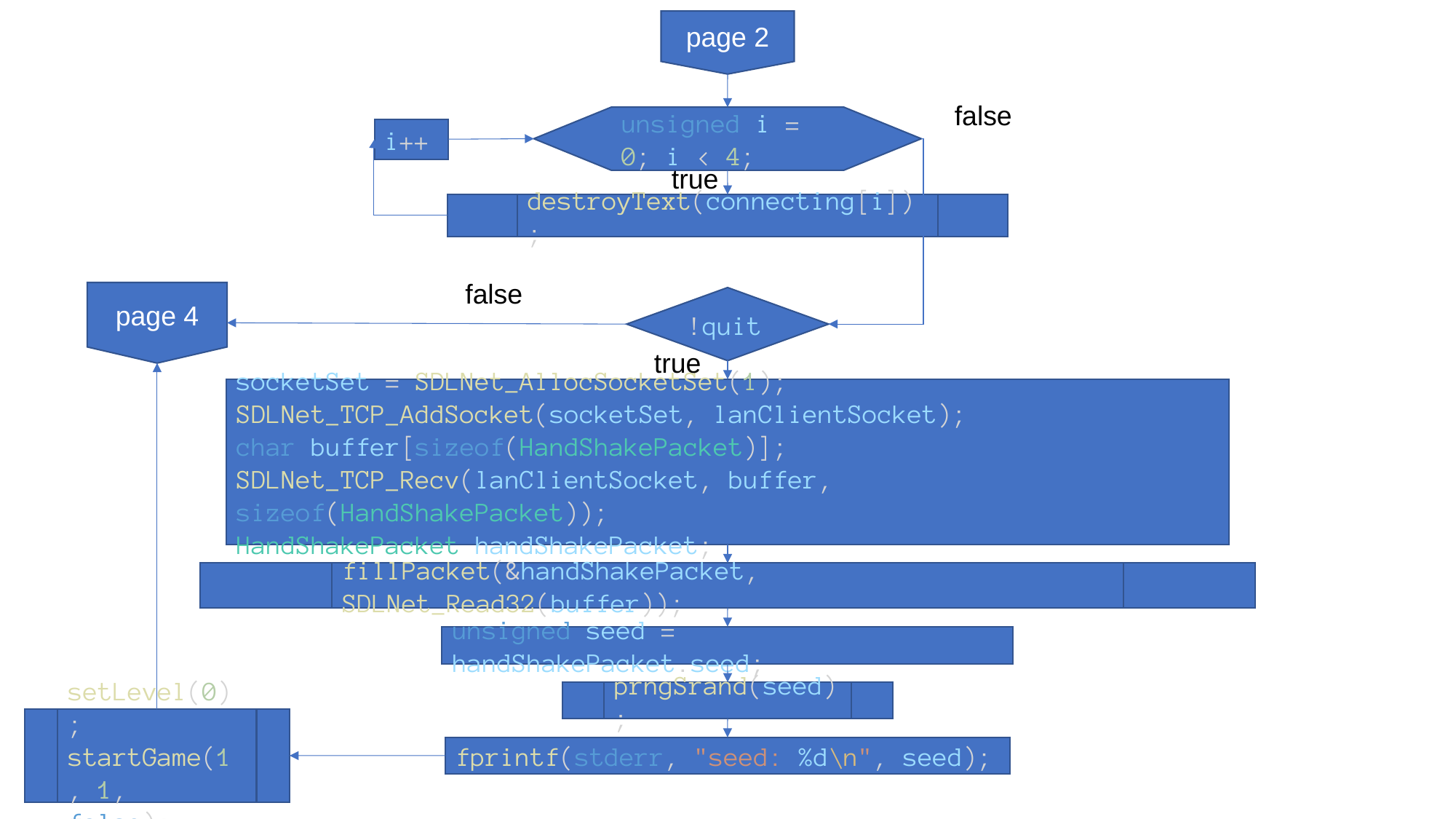

page 2
false
unsigned i = 0; i < 4;
i++
true
destroyText(connecting[i]);
false
page 4
!quit
true
socketSet = SDLNet_AllocSocketSet(1);
SDLNet_TCP_AddSocket(socketSet, lanClientSocket);
char buffer[sizeof(HandShakePacket)];
SDLNet_TCP_Recv(lanClientSocket, buffer, sizeof(HandShakePacket));
HandShakePacket handShakePacket;
fillPacket(&handShakePacket, SDLNet_Read32(buffer));
unsigned seed = handShakePacket.seed;
prngSrand(seed);
setLevel(0);
startGame(1, 1, false);
fprintf(stderr, "seed: %d\n", seed);